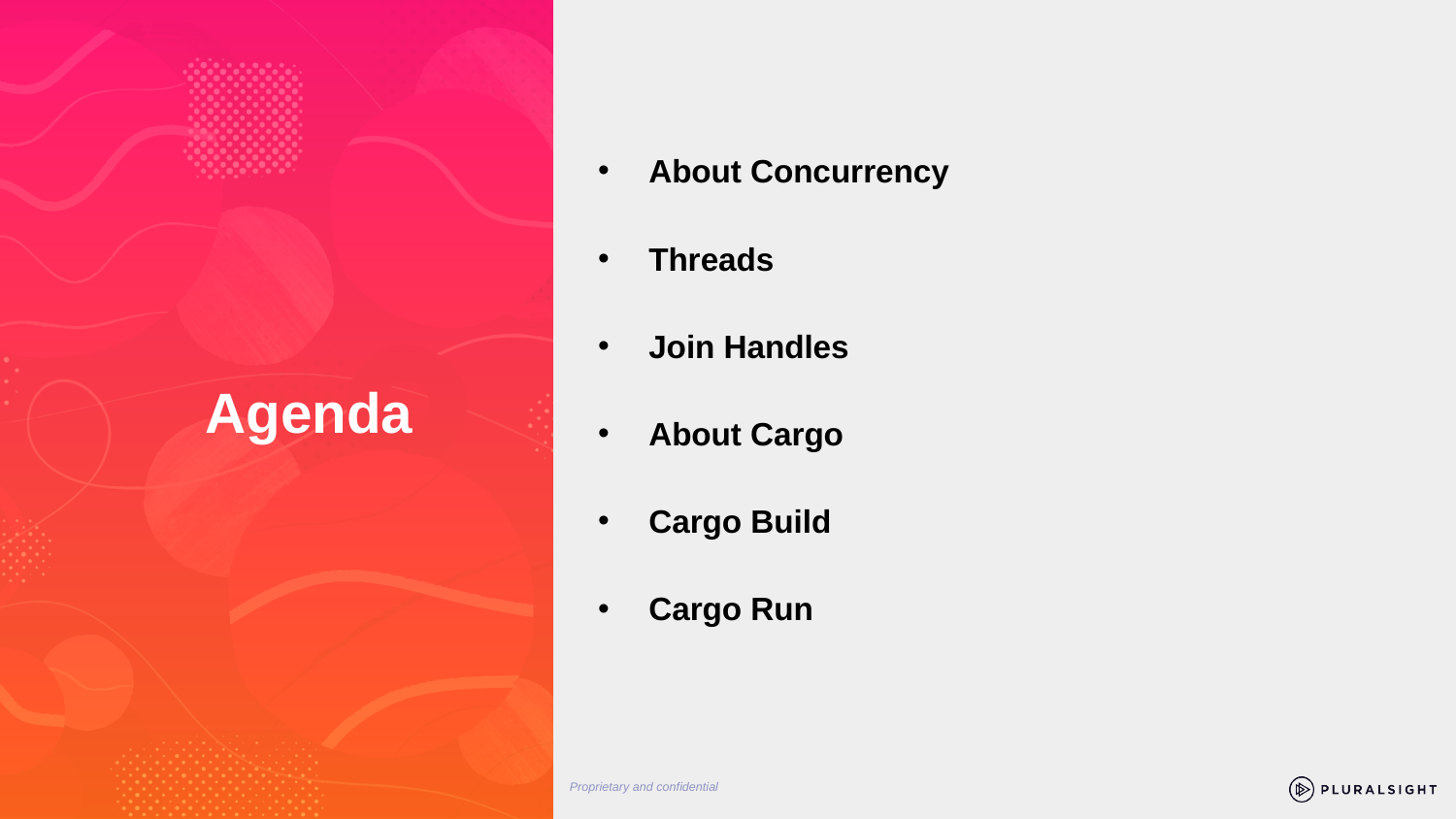

About Concurrency
Threads
Join Handles
About Cargo
Cargo Build
Cargo Run
# Agenda